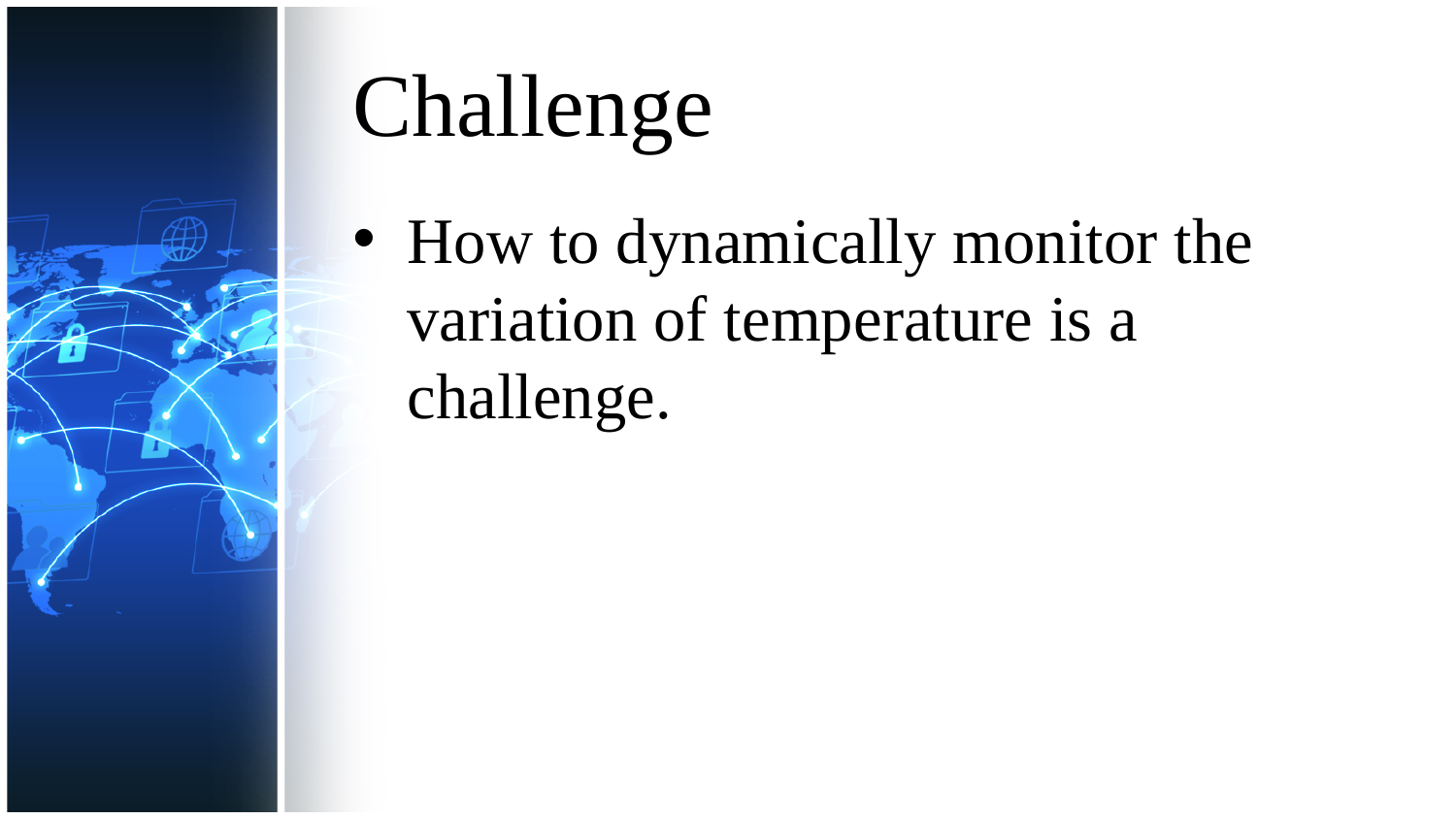

# Challenge
How to dynamically monitor the variation of temperature is a challenge.